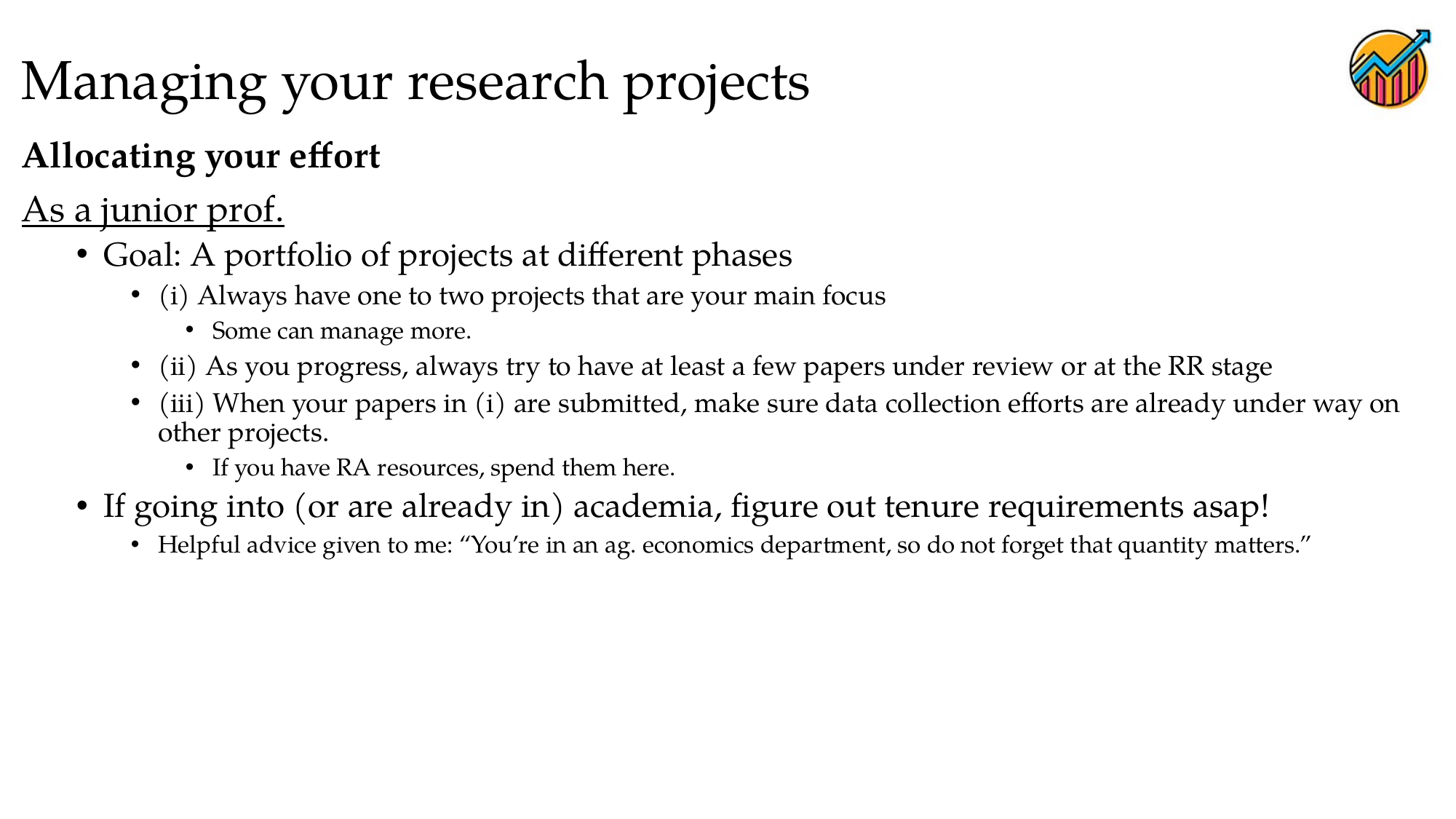

# Managing your research projects
Allocating your effort
As a junior prof.
Goal: A portfolio of projects at different phases
(i) Always have one to two projects that are your main focus
Some can manage more.
(ii) As you progress, always try to have at least a few papers under review or at the RR stage
(iii) When your papers in (i) are submitted, make sure data collection efforts are already under way on other projects.
If you have RA resources, spend them here.
If going into (or are already in) academia, figure out tenure requirements asap!
Helpful advice given to me: “You’re in an ag. economics department, so do not forget that quantity matters.”